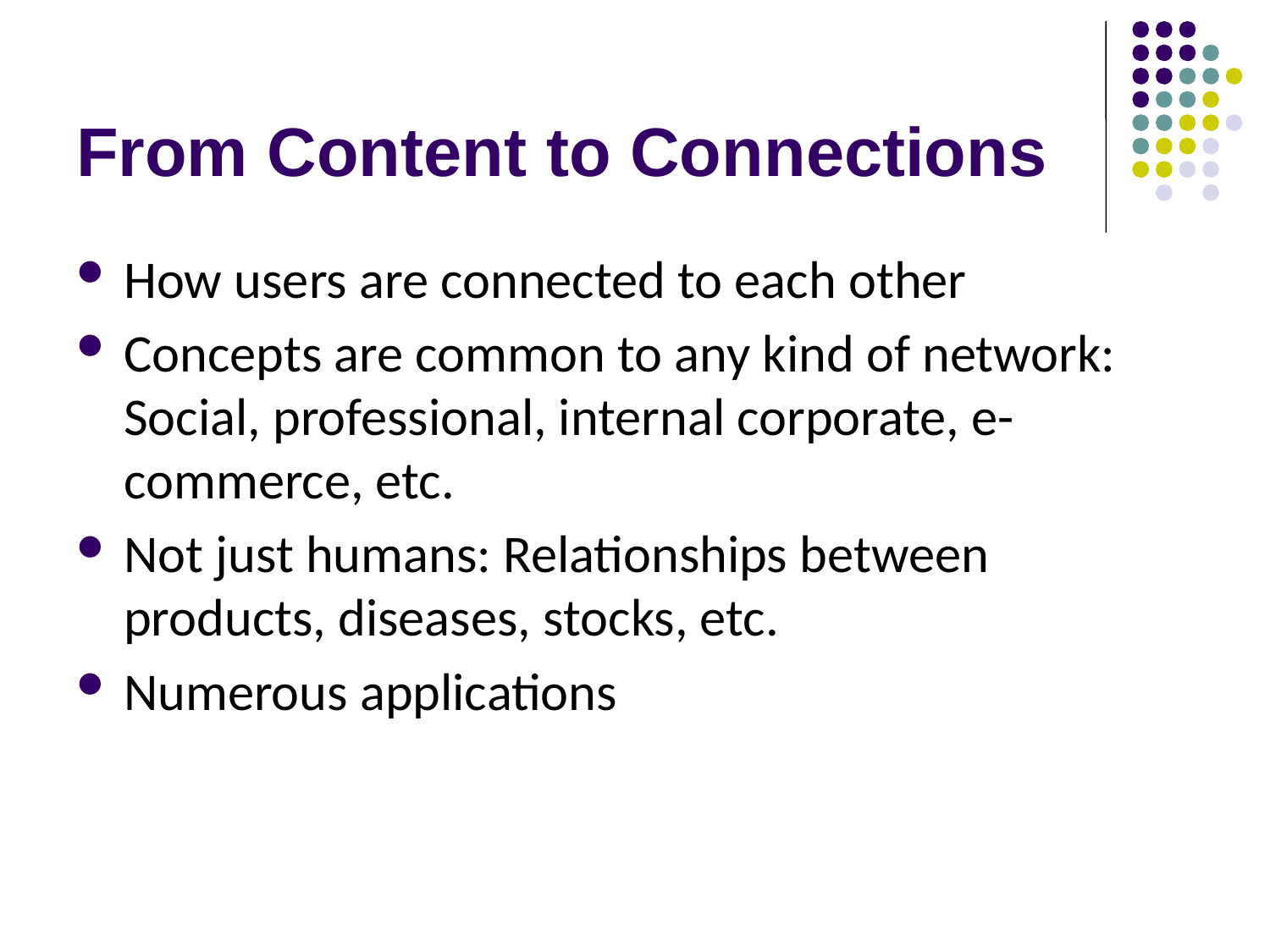

# From Content to Connections
How users are connected to each other
Concepts are common to any kind of network: Social, professional, internal corporate, e-commerce, etc.
Not just humans: Relationships between products, diseases, stocks, etc.
Numerous applications